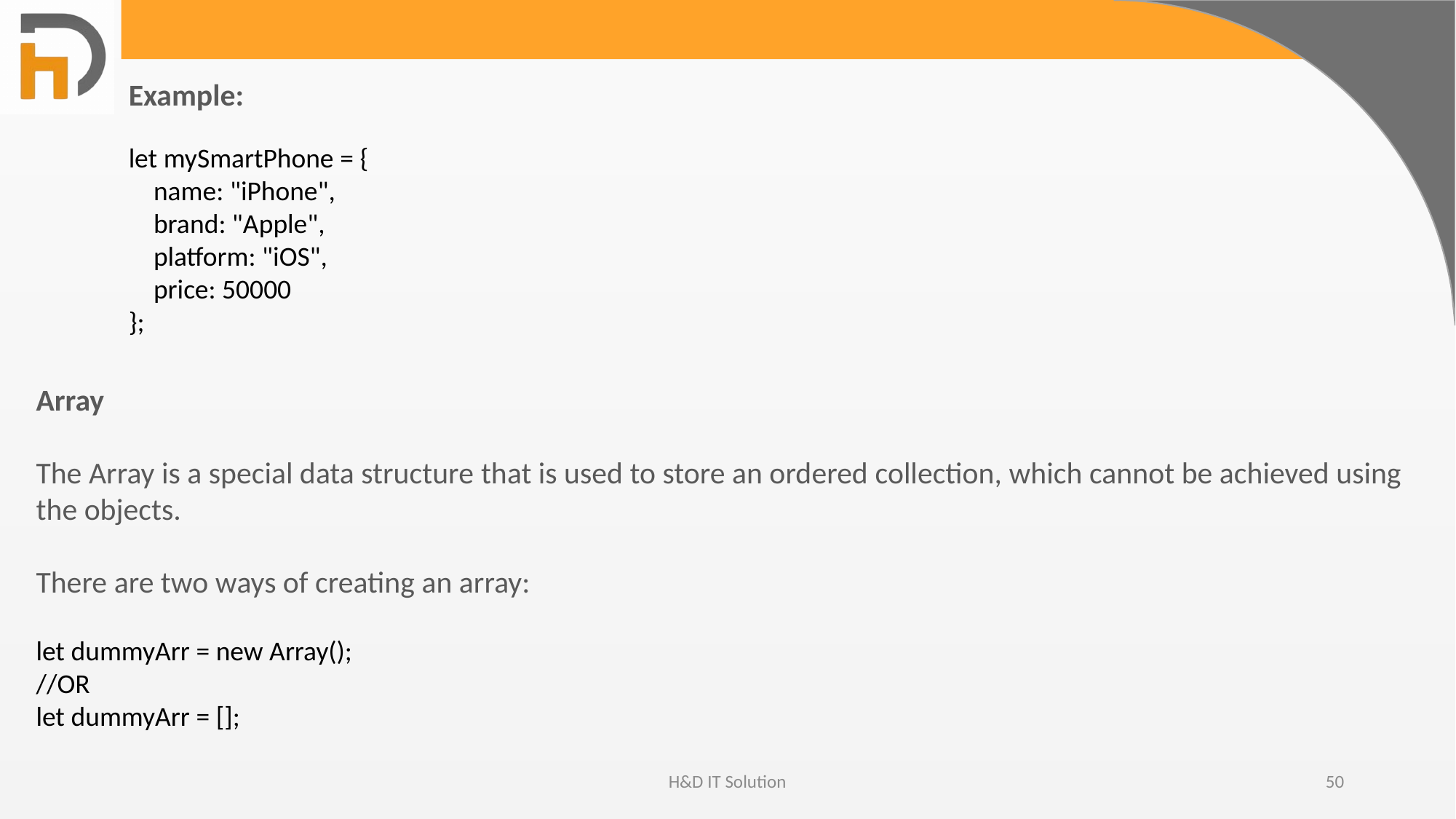

Example:
let mySmartPhone = {
    name: "iPhone",
    brand: "Apple",
    platform: "iOS",
    price: 50000
};
Array

The Array is a special data structure that is used to store an ordered collection, which cannot be achieved using the objects.

There are two ways of creating an array:
let dummyArr = new Array();
//OR
let dummyArr = [];
H&D IT Solution
50